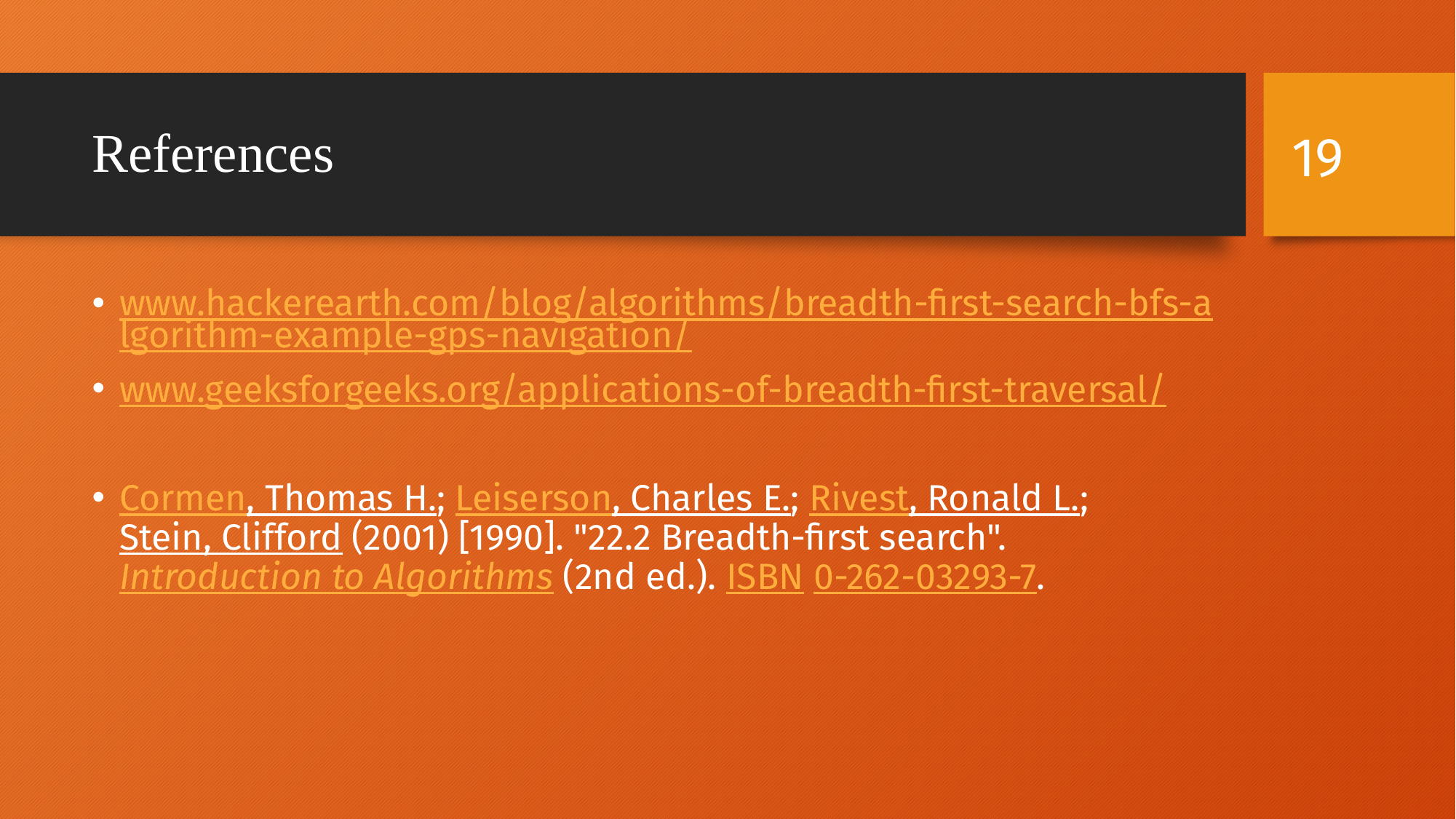

19
# References
www.hackerearth.com/blog/algorithms/breadth-first-search-bfs-algorithm-example-gps-navigation/
www.geeksforgeeks.org/applications-of-breadth-first-traversal/

Cormen, Thomas H.; Leiserson, Charles E.; Rivest, Ronald L.; Stein, Clifford (2001) [1990]. "22.2 Breadth-first search". Introduction to Algorithms (2nd ed.). ISBN 0-262-03293-7.